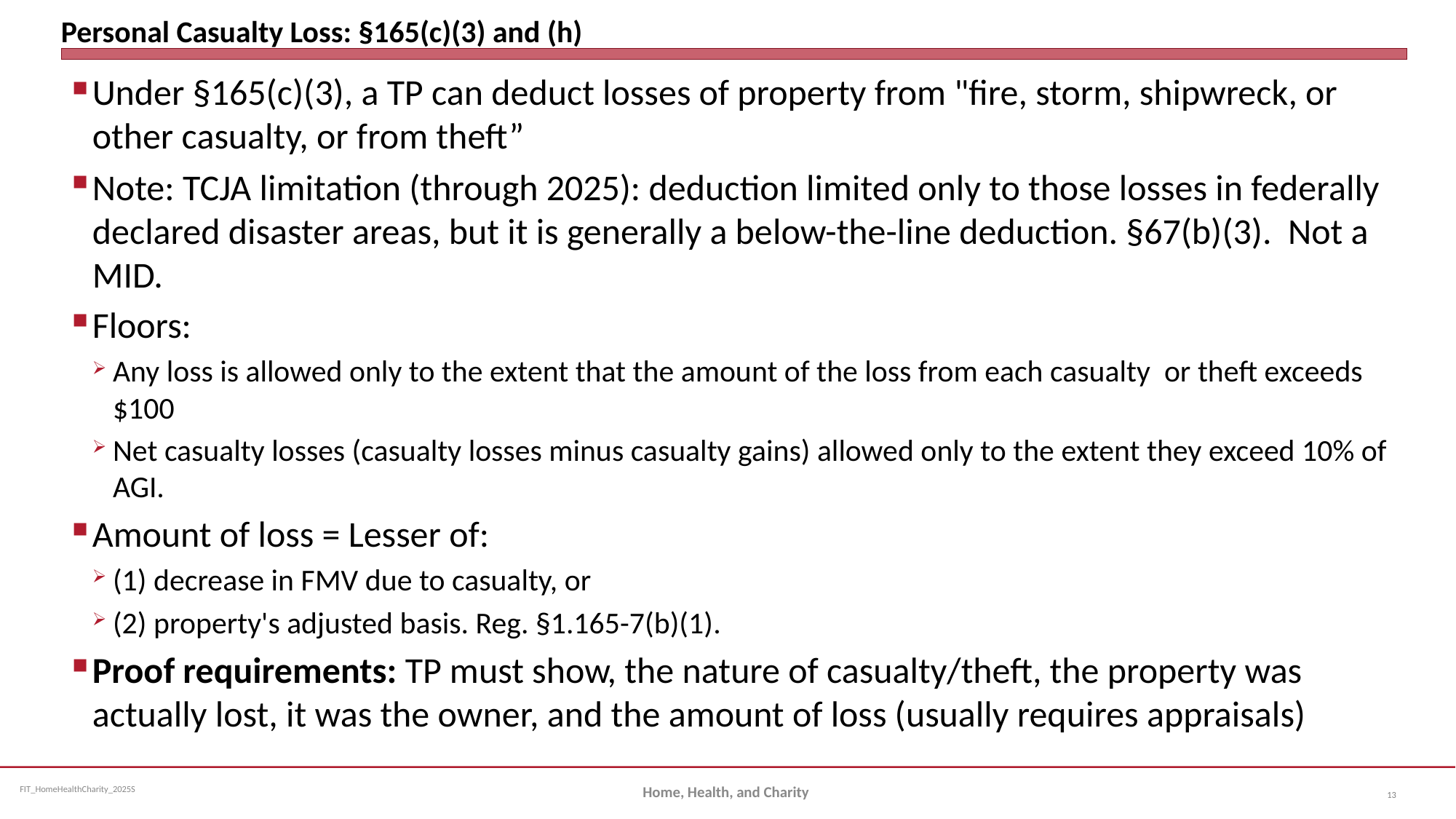

# Personal Casualty Loss: §165(c)(3) and (h)
Under §165(c)(3), a TP can deduct losses of property from "fire, storm, shipwreck, or other casualty, or from theft”
Note: TCJA limitation (through 2025): deduction limited only to those losses in federally declared disaster areas, but it is generally a below-the-line deduction. §67(b)(3).  Not a MID.
Floors:
Any loss is allowed only to the extent that the amount of the loss from each casualty  or theft exceeds $100
Net casualty losses (casualty losses minus casualty gains) allowed only to the extent they exceed 10% of AGI.
Amount of loss = Lesser of:
(1) decrease in FMV due to casualty, or
(2) property's adjusted basis. Reg. §1.165-7(b)(1).
Proof requirements: TP must show, the nature of casualty/theft, the property was actually lost, it was the owner, and the amount of loss (usually requires appraisals)
Home, Health, and Charity
13